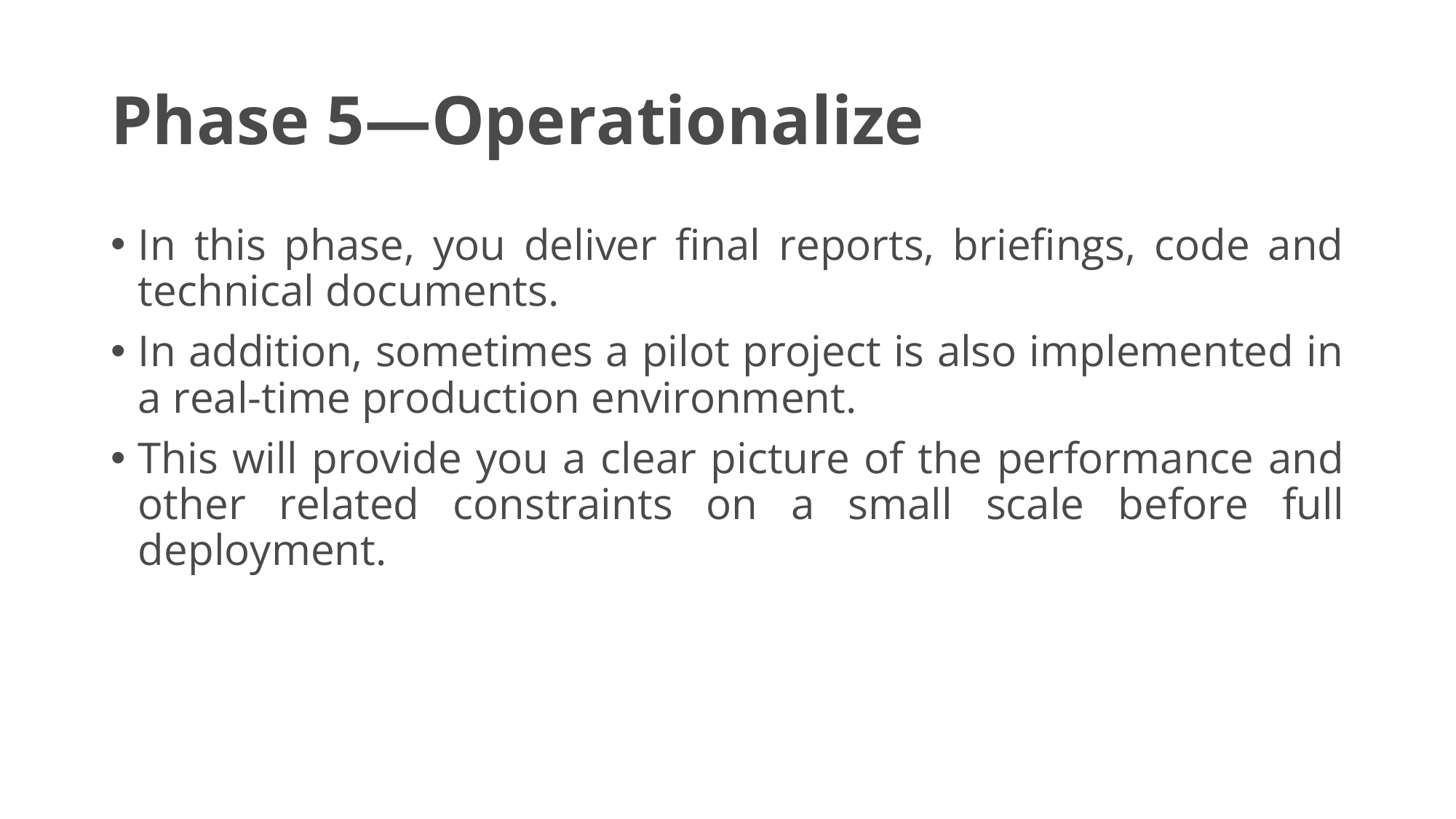

# Phase 5—Operationalize
In this phase, you deliver final reports, briefings, code and technical documents.
In addition, sometimes a pilot project is also implemented in a real-time production environment.
This will provide you a clear picture of the performance and other related constraints on a small scale before full deployment.